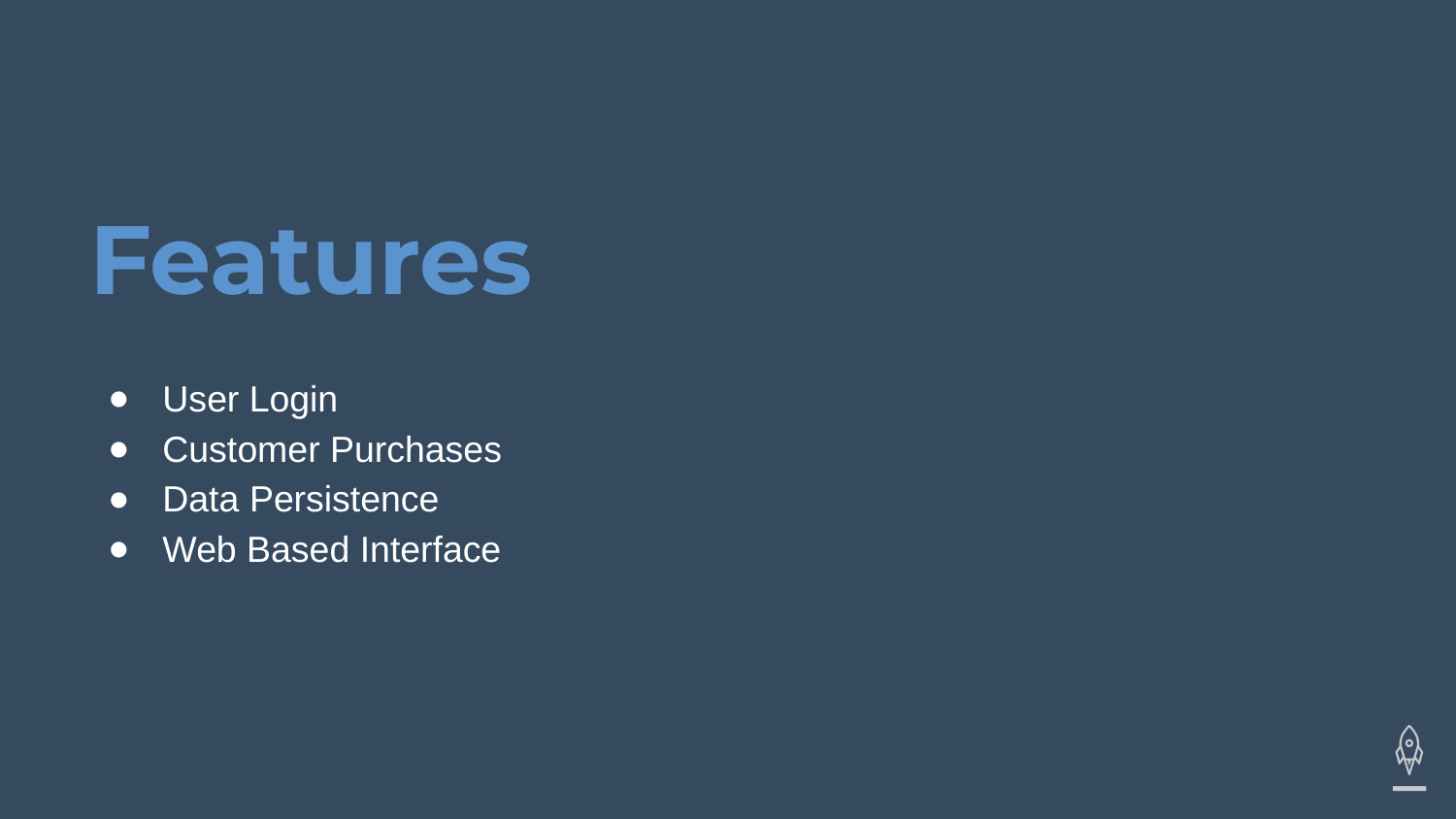

# Features
User Login
Customer Purchases
Data Persistence
Web Based Interface